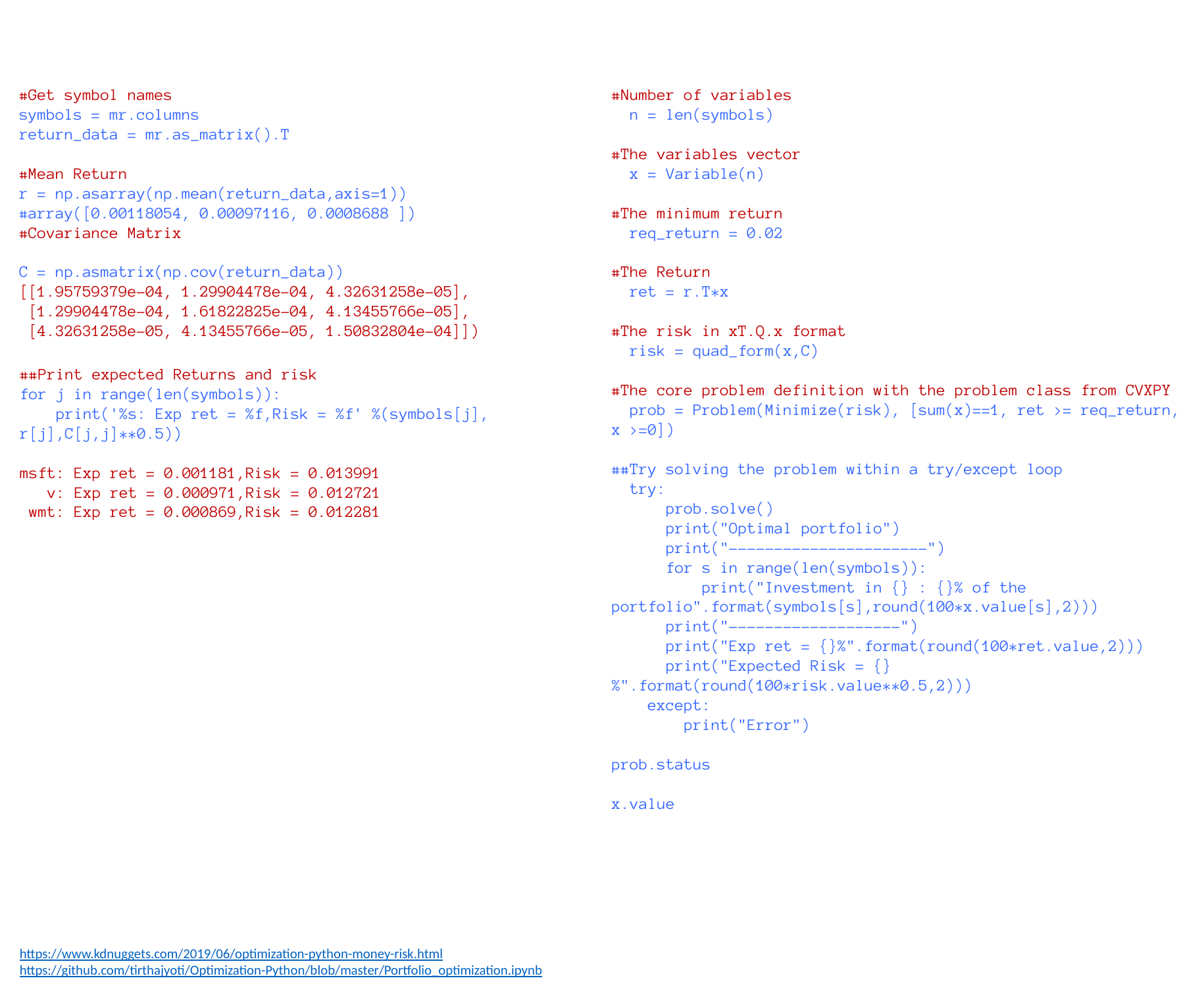

#Get symbol names
symbols = mr.columns
return_data = mr.as_matrix().T

#Mean Return
r = np.asarray(np.mean(return_data,axis=1))
#array([0.00118054, 0.00097116, 0.0008688 ])
#Covariance Matrix

C = np.asmatrix(np.cov(return_data))
[[1.95759379e-04, 1.29904478e-04, 4.32631258e-05],
 [1.29904478e-04, 1.61822825e-04, 4.13455766e-05],
 [4.32631258e-05, 4.13455766e-05, 1.50832804e-04]])
#Number of variables
  n = len(symbols)

#The variables vector
  x = Variable(n)

#The minimum return
  req_return = 0.02

#The Return
  ret = r.T*x

#The risk in xT.Q.x format
  risk = quad_form(x,C)

#The core problem definition with the problem class from CVXPY
  prob = Problem(Minimize(risk), [sum(x)==1, ret >= req_return, x >=0])

##Try solving the problem within a try/except loop
  try:
      prob.solve()
      print("Optimal portfolio")
      print("----------------------")
      for s in range(len(symbols)):
          print("Investment in {} : {}% of the portfolio".format(symbols[s],round(100*x.value[s],2)))
      print("-------------------")
      print("Exp ret = {}%".format(round(100*ret.value,2)))
      print("Expected Risk = {}%".format(round(100*risk.value**0.5,2)))
    except:
        print("Error")

prob.status

x.value
##Print expected Returns and risk
for j in range(len(symbols)):
    print('%s: Exp ret = %f,Risk = %f' %(symbols[j], r[j],C[j,j]**0.5))

msft: Exp ret = 0.001181,Risk = 0.013991
   v: Exp ret = 0.000971,Risk = 0.012721
 wmt: Exp ret = 0.000869,Risk = 0.012281
https://www.kdnuggets.com/2019/06/optimization-python-money-risk.html
https://github.com/tirthajyoti/Optimization-Python/blob/master/Portfolio_optimization.ipynb